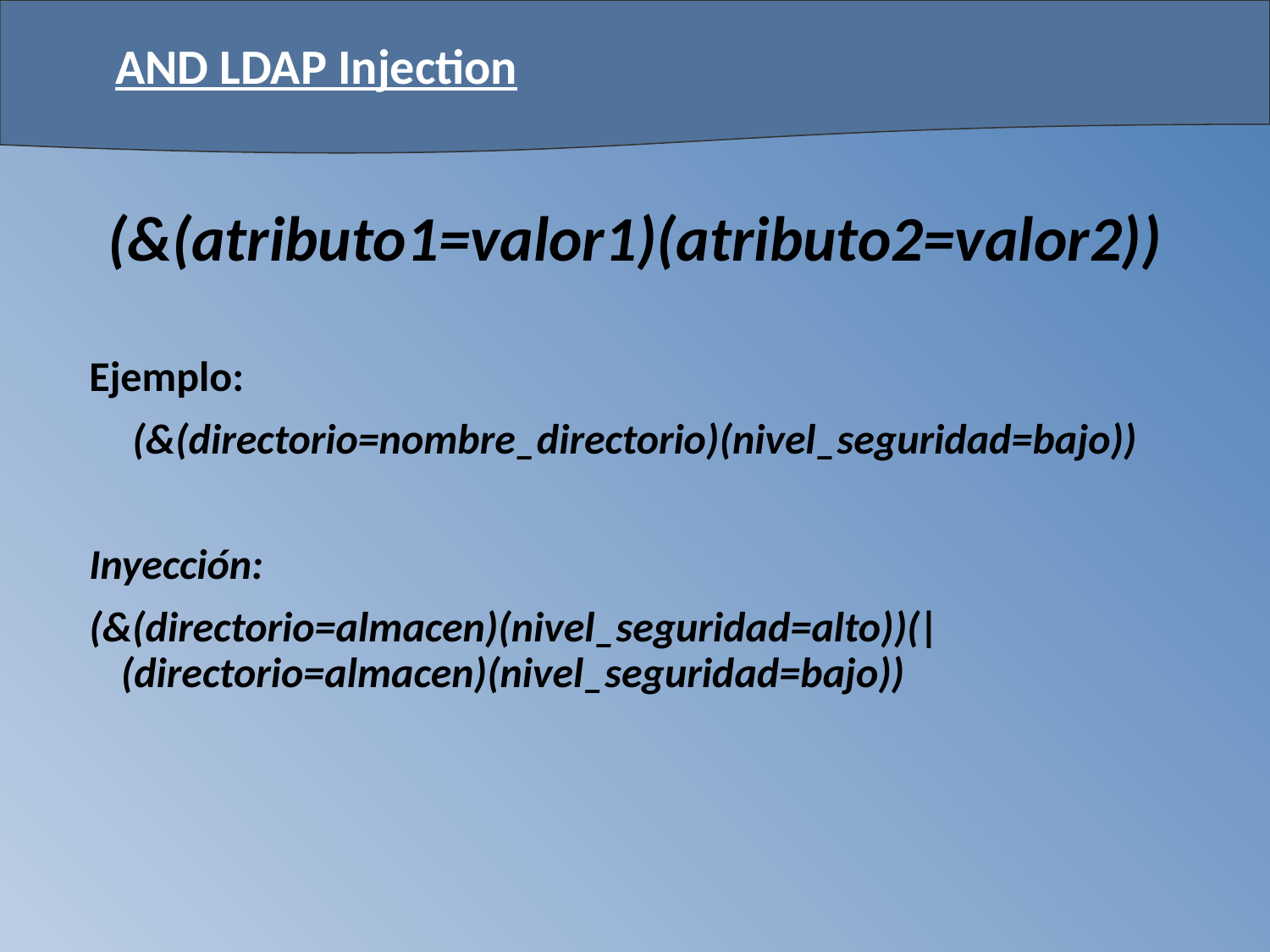

# AND LDAP Injection
(&(atributo1=valor1)(atributo2=valor2))

Ejemplo:
(&(directorio=nombre_directorio)(nivel_seguridad=bajo))

Inyección:
(&(directorio=almacen)(nivel_seguridad=alto))(|(directorio=almacen)(nivel_seguridad=bajo))